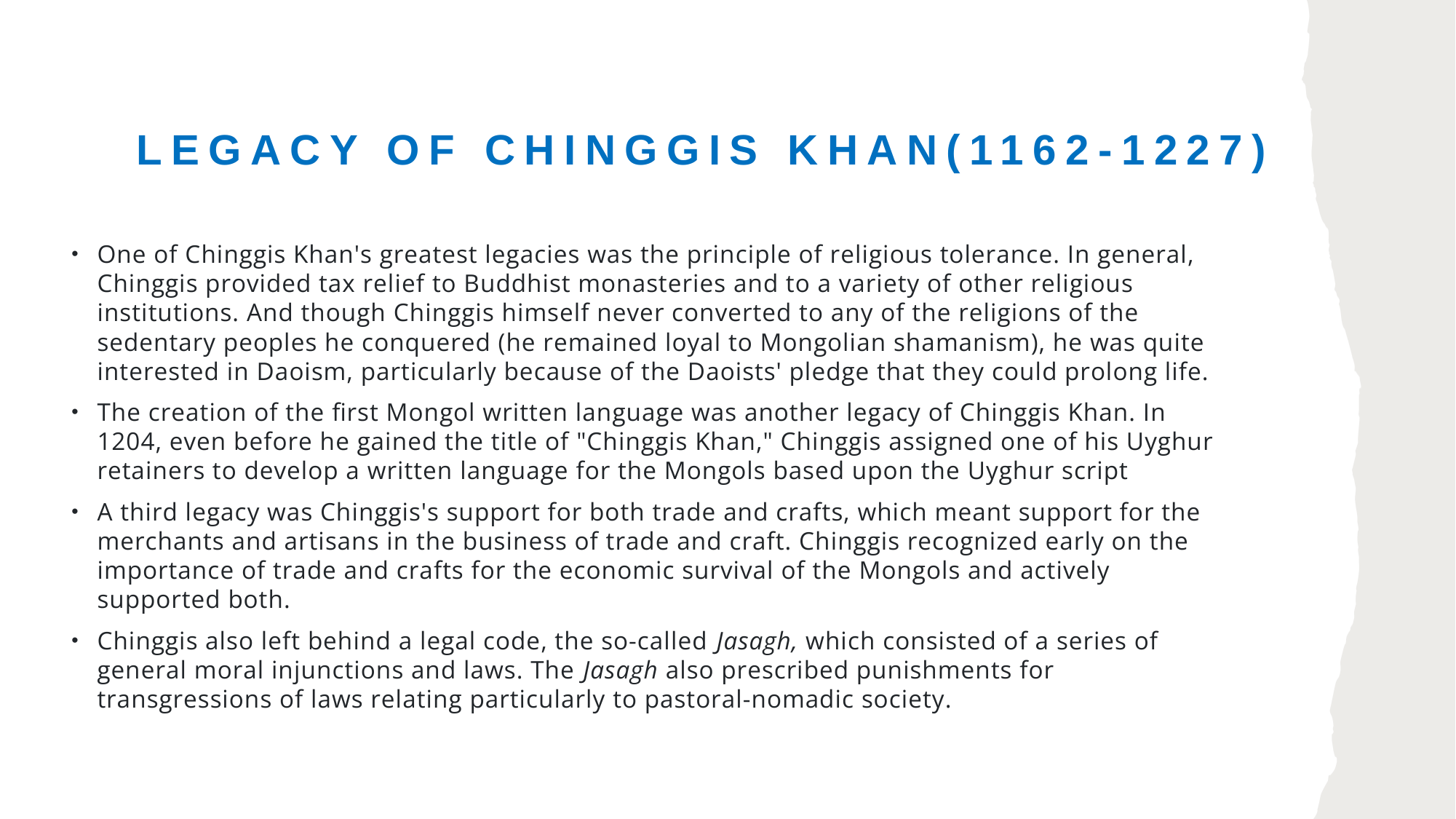

# Legacy of chinggis Khan(1162-1227)

One of Chinggis Khan's greatest legacies was the principle of religious tolerance. In general, Chinggis provided tax relief to Buddhist monasteries and to a variety of other religious institutions. And though Chinggis himself never converted to any of the religions of the sedentary peoples he conquered (he remained loyal to Mongolian shamanism), he was quite interested in Daoism, particularly because of the Daoists' pledge that they could prolong life.
The creation of the first Mongol written language was another legacy of Chinggis Khan. In 1204, even before he gained the title of "Chinggis Khan," Chinggis assigned one of his Uyghur retainers to develop a written language for the Mongols based upon the Uyghur script
A third legacy was Chinggis's support for both trade and crafts, which meant support for the merchants and artisans in the business of trade and craft. Chinggis recognized early on the importance of trade and crafts for the economic survival of the Mongols and actively supported both.
Chinggis also left behind a legal code, the so-called Jasagh, which consisted of a series of general moral injunctions and laws. The Jasagh also prescribed punishments for transgressions of laws relating particularly to pastoral-nomadic society.